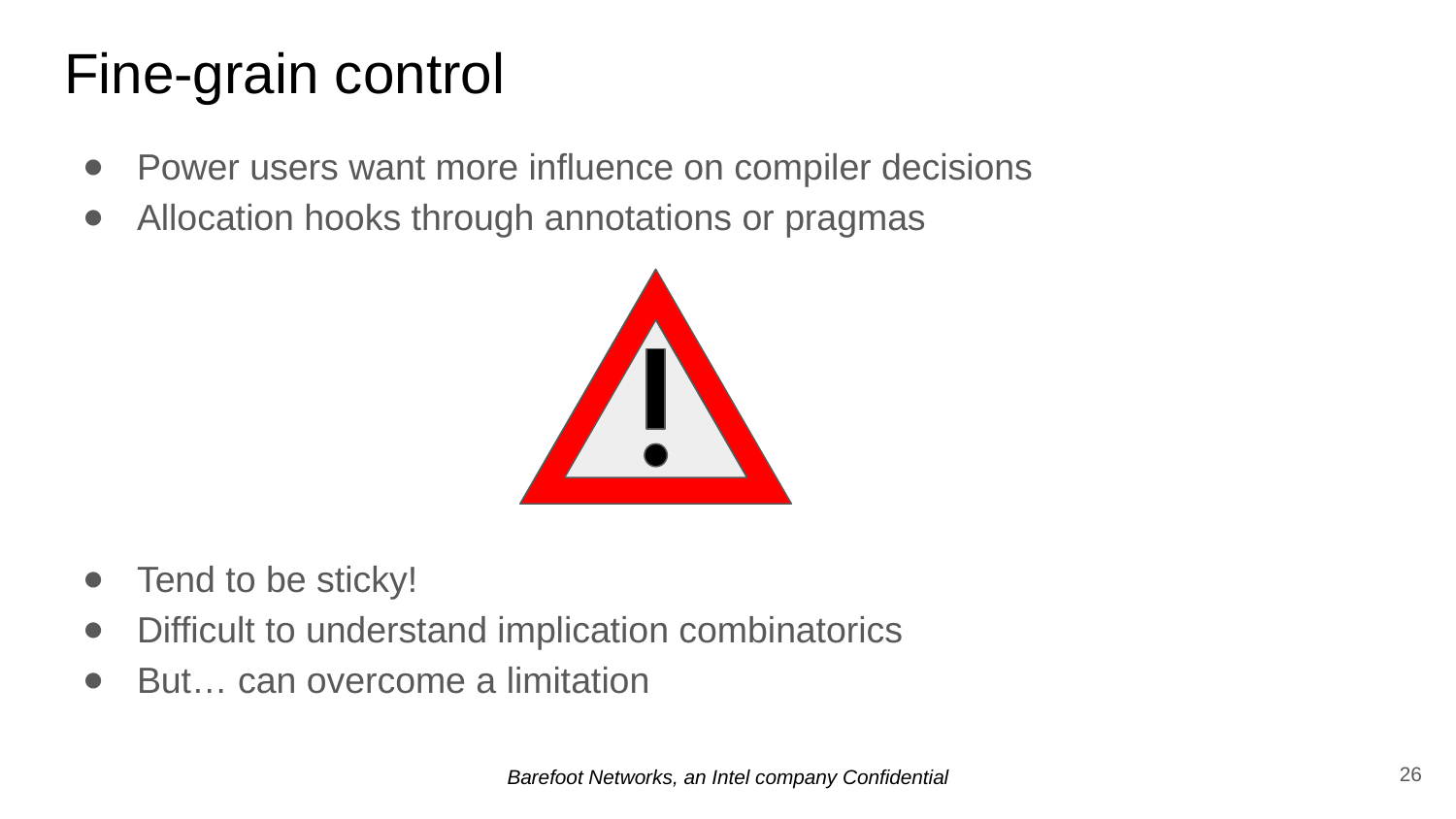

# Fine-grain control
Power users want more influence on compiler decisions
Allocation hooks through annotations or pragmas

Tend to be sticky!
Difficult to understand implication combinatorics
But… can overcome a limitation
26